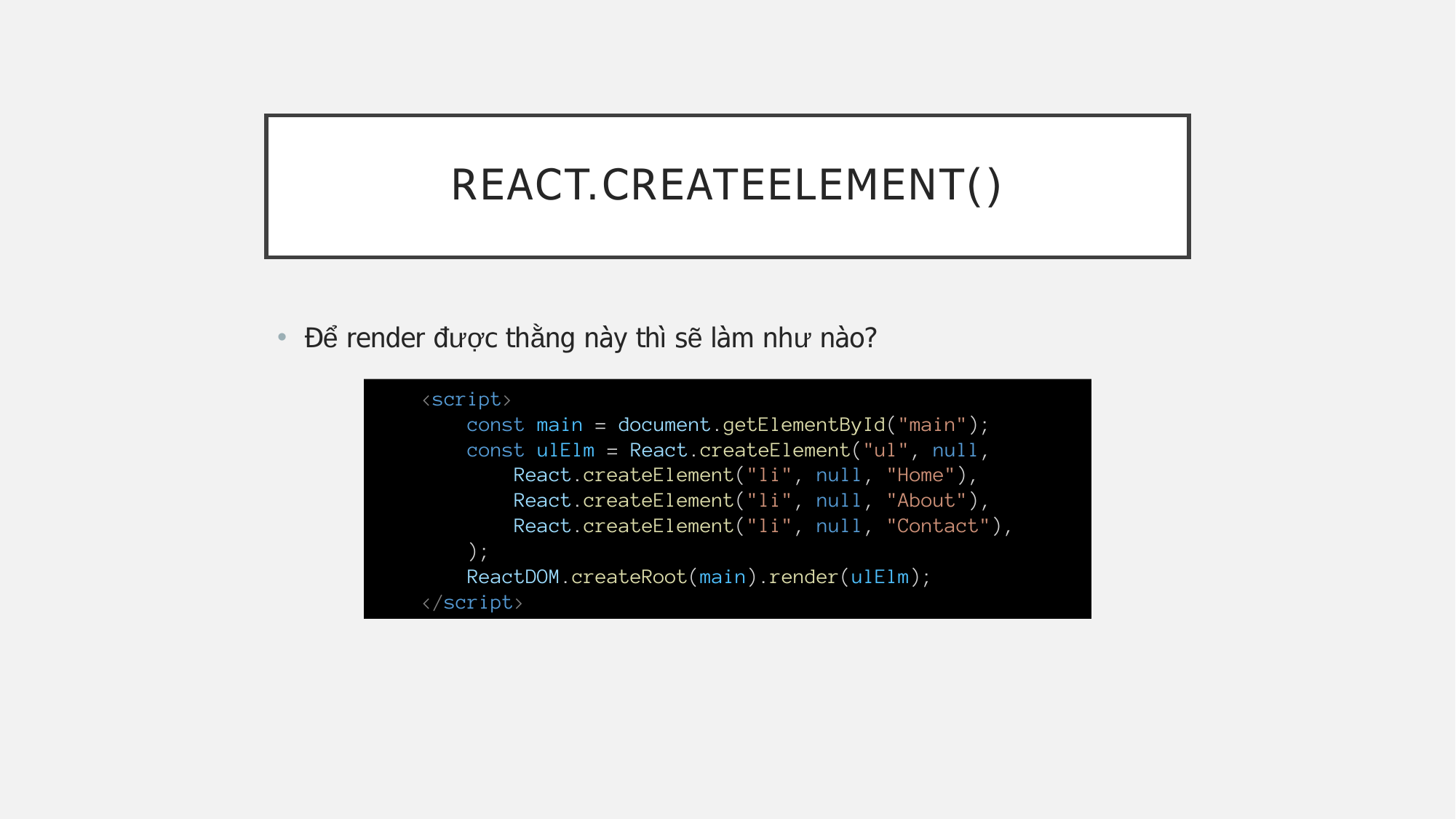

# React.createElement()
Để render được thằng này thì sẽ làm như nào?
    <script>
        const main = document.getElementById("main");
        const ulElm = React.createElement("ul", null,
            React.createElement("li", null, "Home"),
            React.createElement("li", null, "About"),
            React.createElement("li", null, "Contact"),
        );
        ReactDOM.createRoot(main).render(ulElm);
    </script>